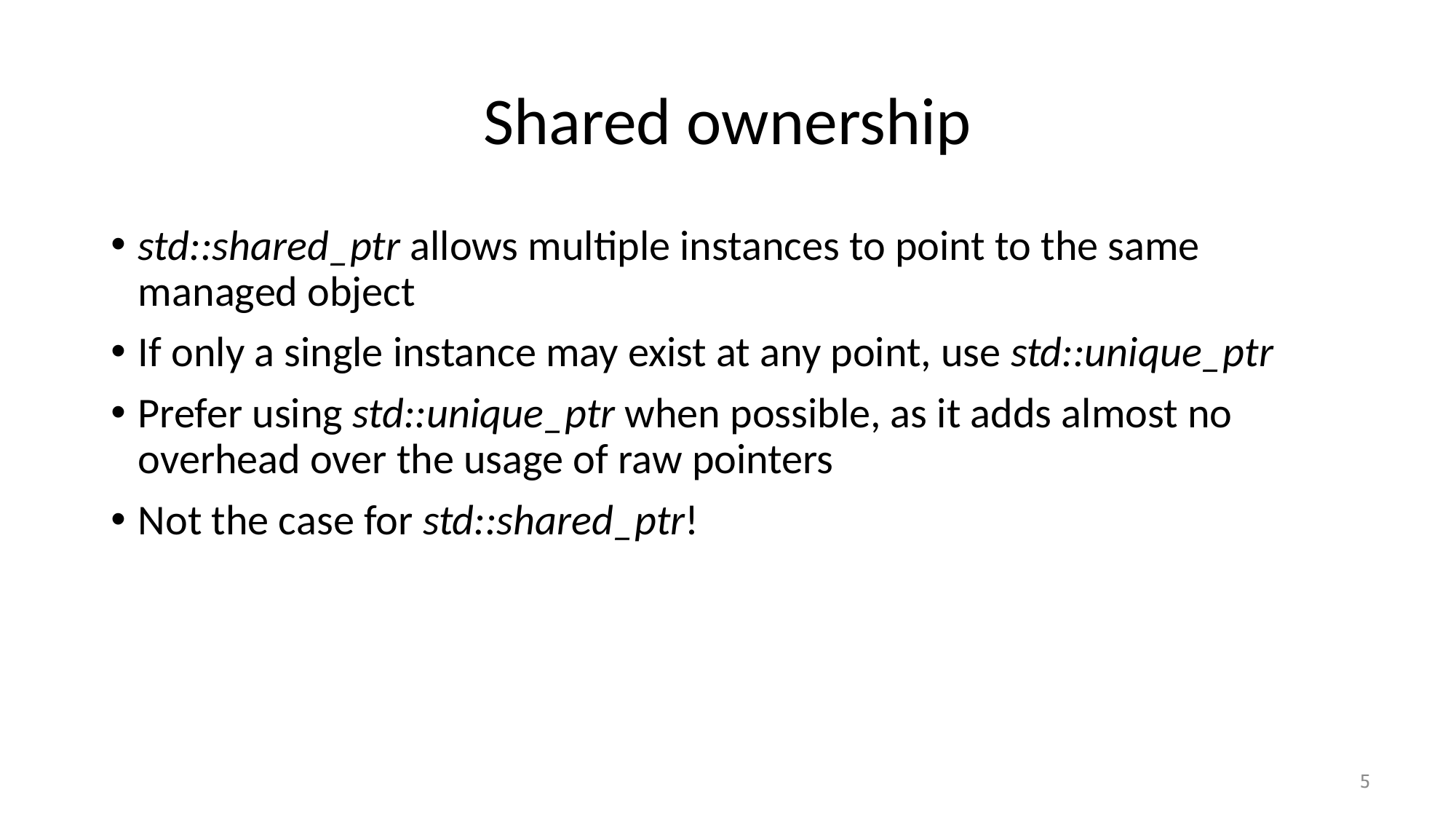

# Shared ownership
std::shared_ptr allows multiple instances to point to the same managed object
If only a single instance may exist at any point, use std::unique_ptr
Prefer using std::unique_ptr when possible, as it adds almost no overhead over the usage of raw pointers
Not the case for std::shared_ptr!
5